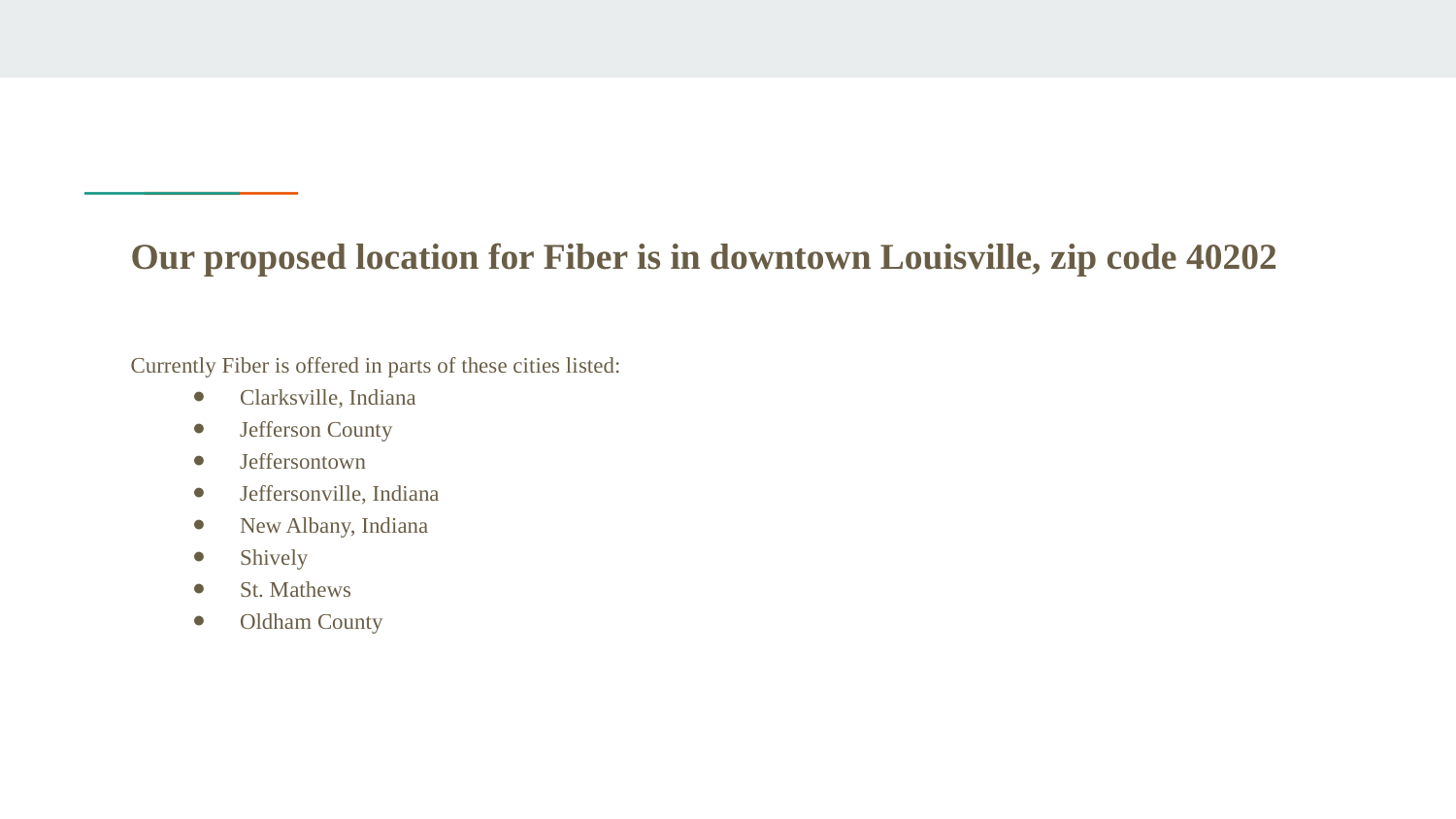

# Our proposed location for Fiber is in downtown Louisville, zip code 40202
Currently Fiber is offered in parts of these cities listed:
Clarksville, Indiana
Jefferson County
Jeffersontown
Jeffersonville, Indiana
New Albany, Indiana
Shively
St. Mathews
Oldham County